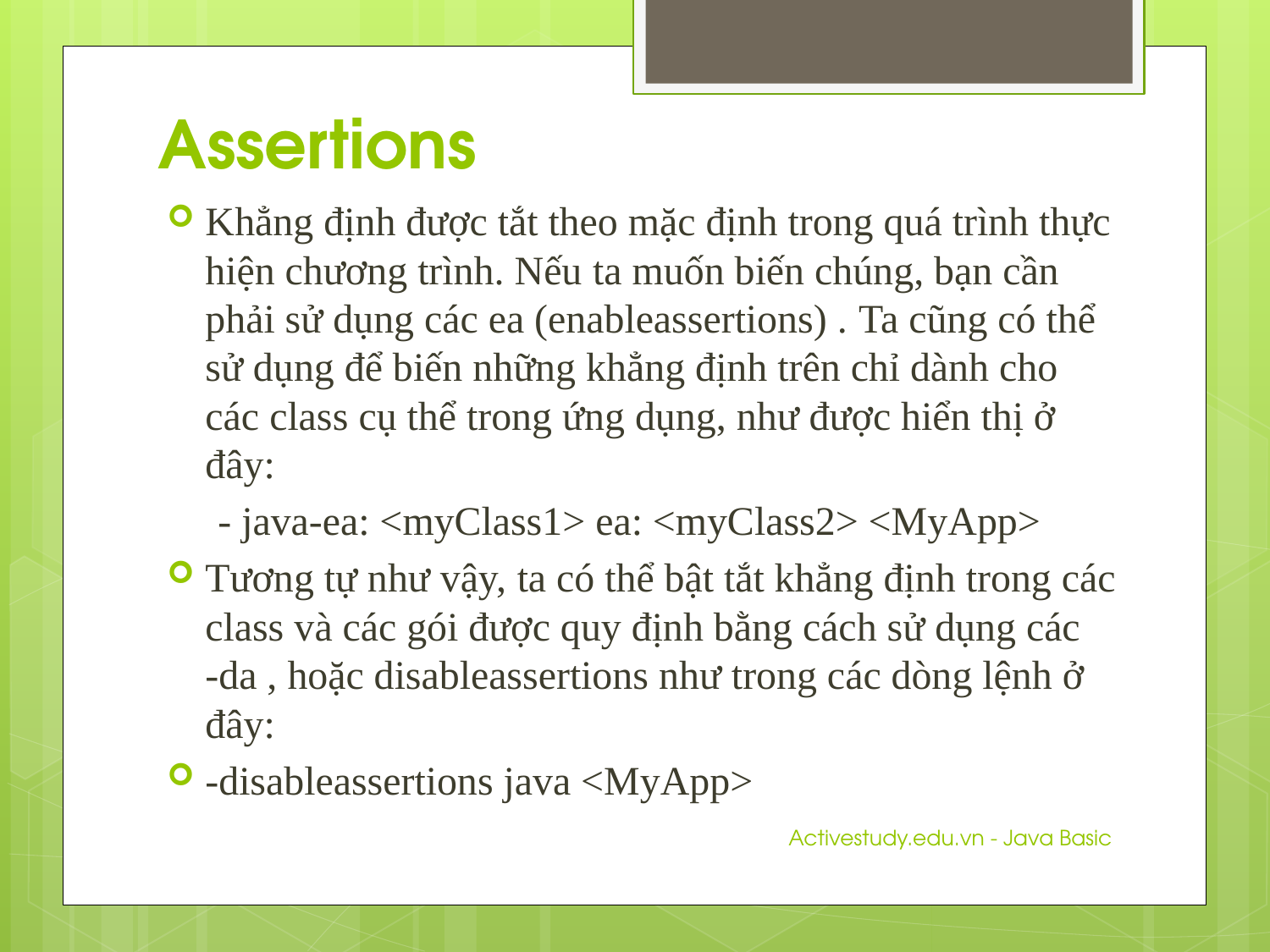

Assertions
Khẳng định được tắt theo mặc định trong quá trình thực hiện chương trình. Nếu ta muốn biến chúng, bạn cần phải sử dụng các ea (enableassertions) . Ta cũng có thể sử dụng để biến những khẳng định trên chỉ dành cho các class cụ thể trong ứng dụng, như được hiển thị ở đây:
     - java-ea: <myClass1> ea: <myClass2> <MyApp>
Tương tự như vậy, ta có thể bật tắt khẳng định trong các class và các gói được quy định bằng cách sử dụng các   -da , hoặc disableassertions như trong các dòng lệnh ở đây:
-disableassertions java <MyApp>
Activestudy.edu.vn - Java Basic